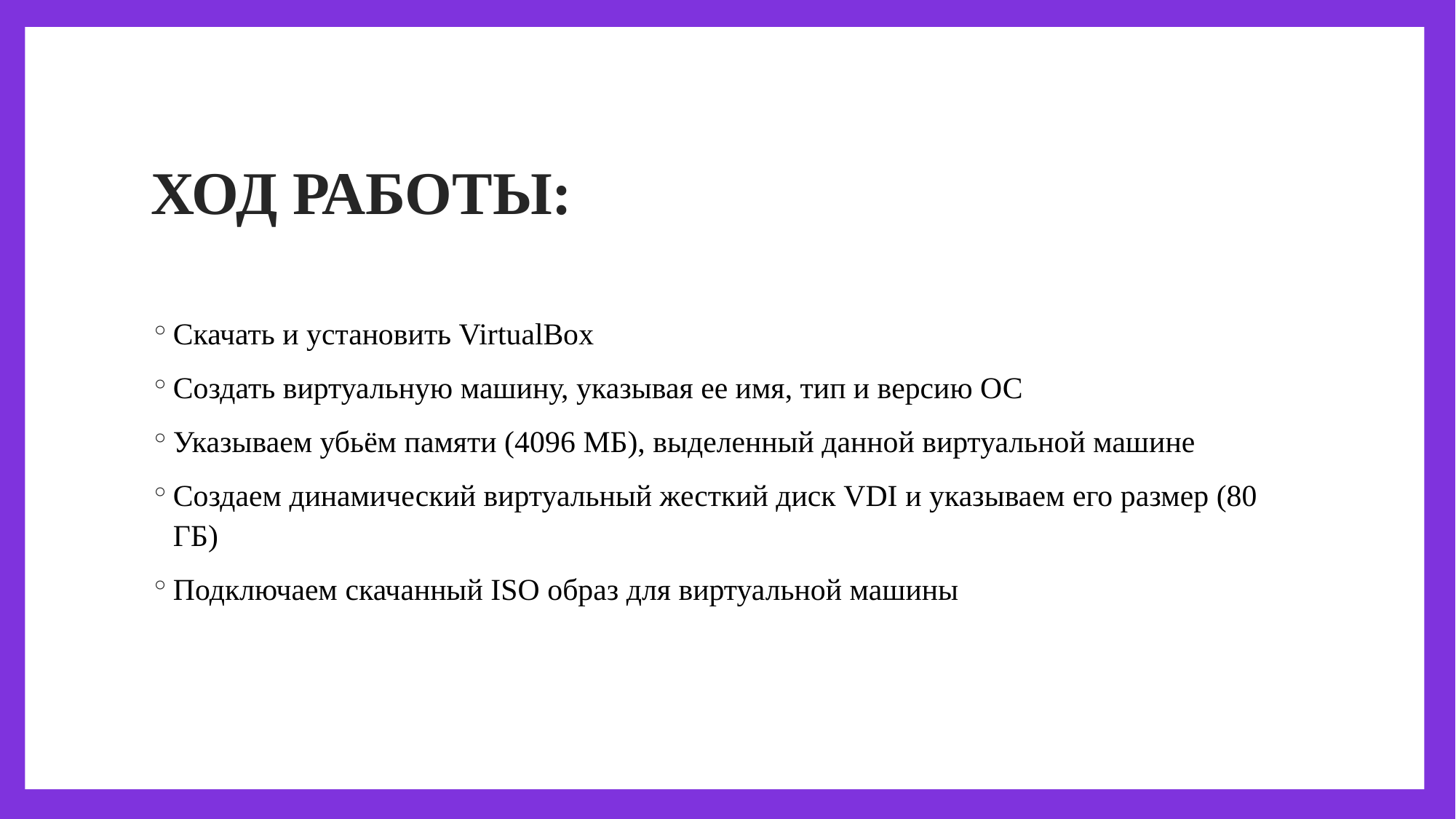

# ХОД РАБОТЫ:
Скачать и установить VirtualBox
Создать виртуальную машину, указывая ее имя, тип и версию ОС
Указываем убьём памяти (4096 МБ), выделенный данной виртуальной машине
Создаем динамический виртуальный жесткий диск VDI и указываем его размер (80 ГБ)
Подключаем скачанный ISO образ для виртуальной машины